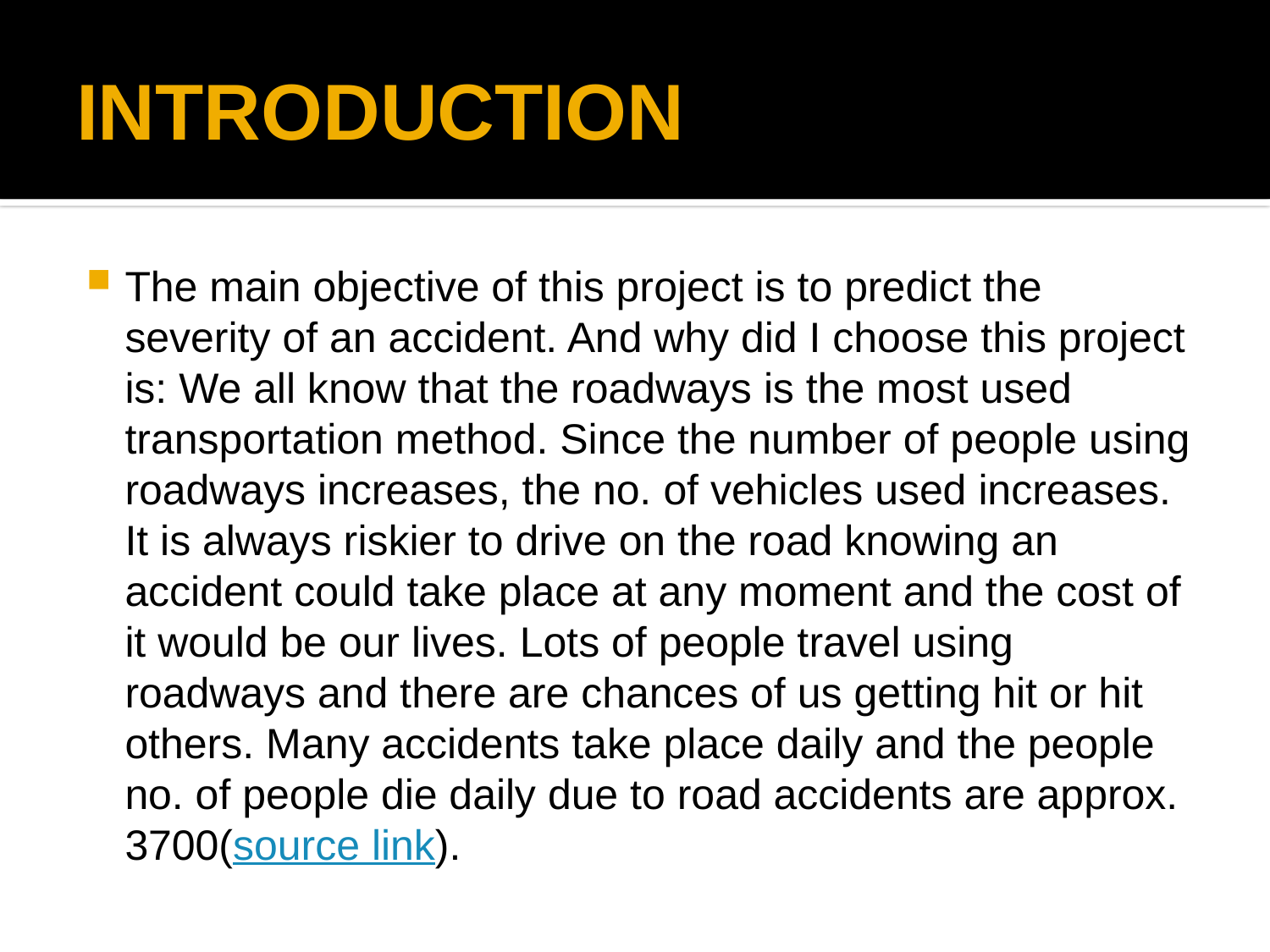

# INTRODUCTION
The main objective of this project is to predict the severity of an accident. And why did I choose this project is: We all know that the roadways is the most used transportation method. Since the number of people using roadways increases, the no. of vehicles used increases. It is always riskier to drive on the road knowing an accident could take place at any moment and the cost of it would be our lives. Lots of people travel using roadways and there are chances of us getting hit or hit others. Many accidents take place daily and the people no. of people die daily due to road accidents are approx. 3700(source link).